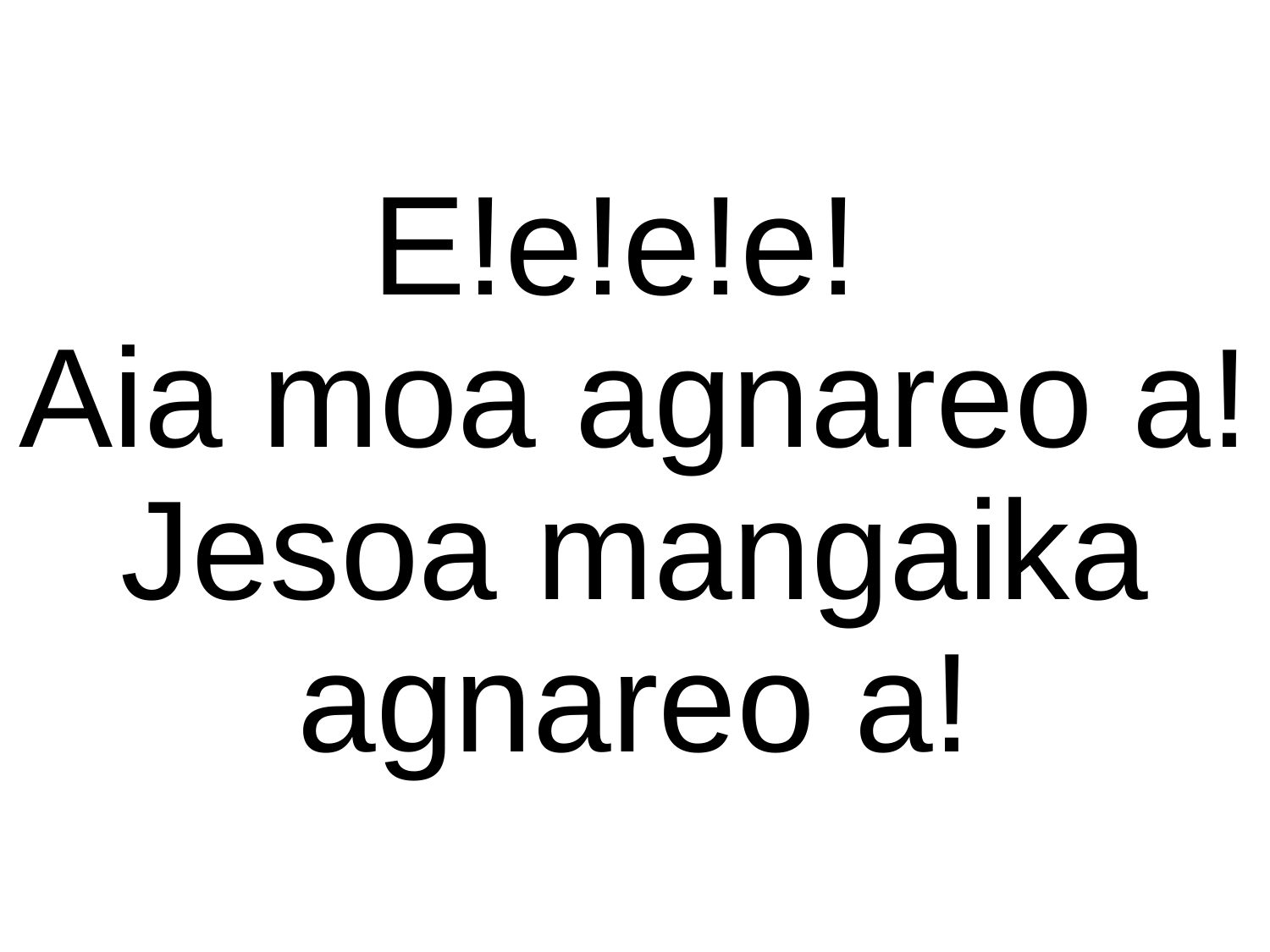

# E!e!e!e! Aia moa agnareo a! Jesoa mangaika agnareo a!